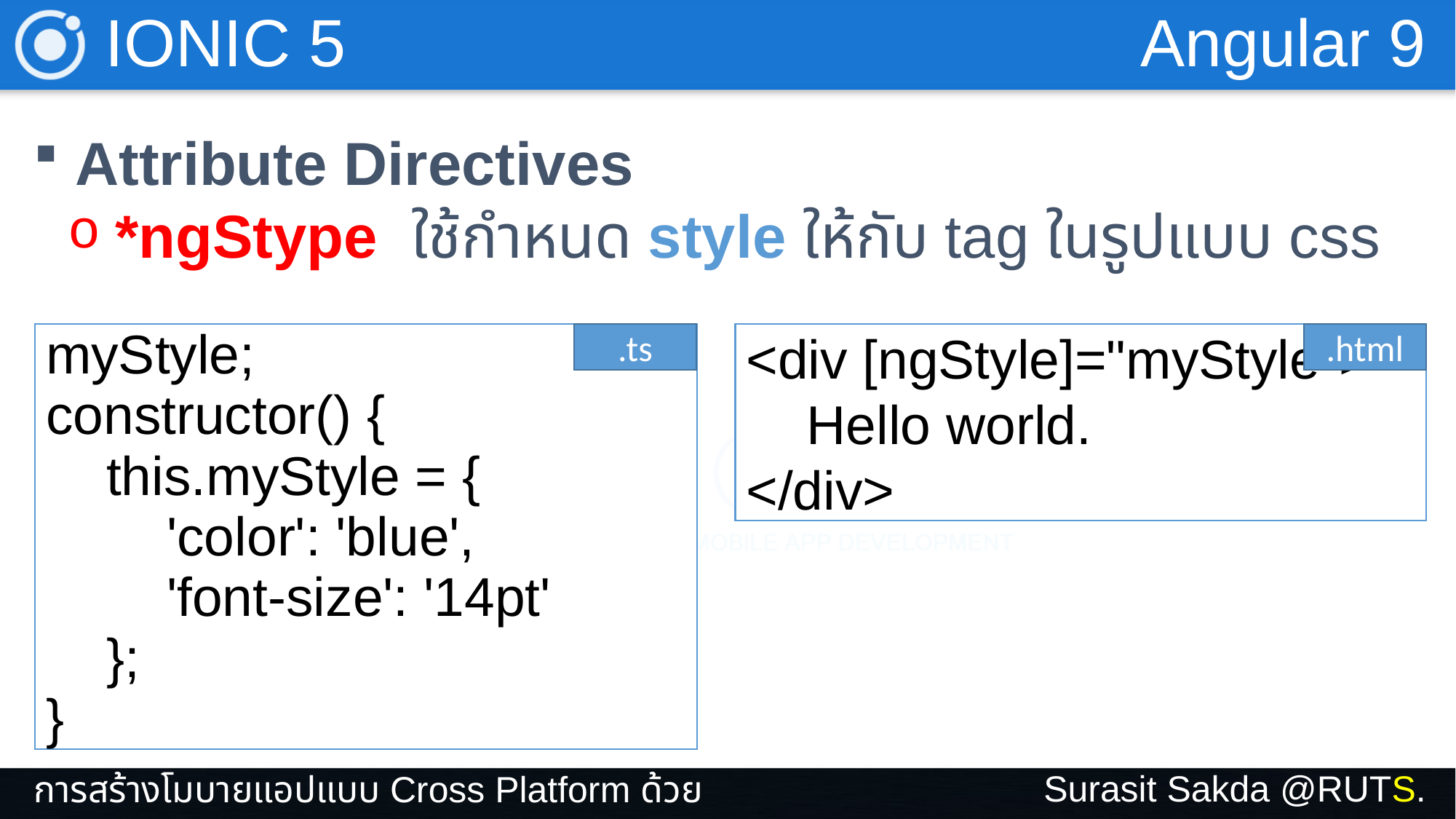

IONIC 5
Angular 9
Attribute Directives
*ngStype  ใช้กำหนด style ให้กับ tag ในรูปแบบ css
myStyle;
constructor() {
    this.myStyle = {
        'color': 'blue',
        'font-size': '14pt'
    };
}
.ts
<div [ngStyle]="myStyle">
    Hello world.
</div>
.html
Surasit Sakda @RUTS.
การสร้างโมบายแอปแบบ Cross Platform ด้วย IONIC 5